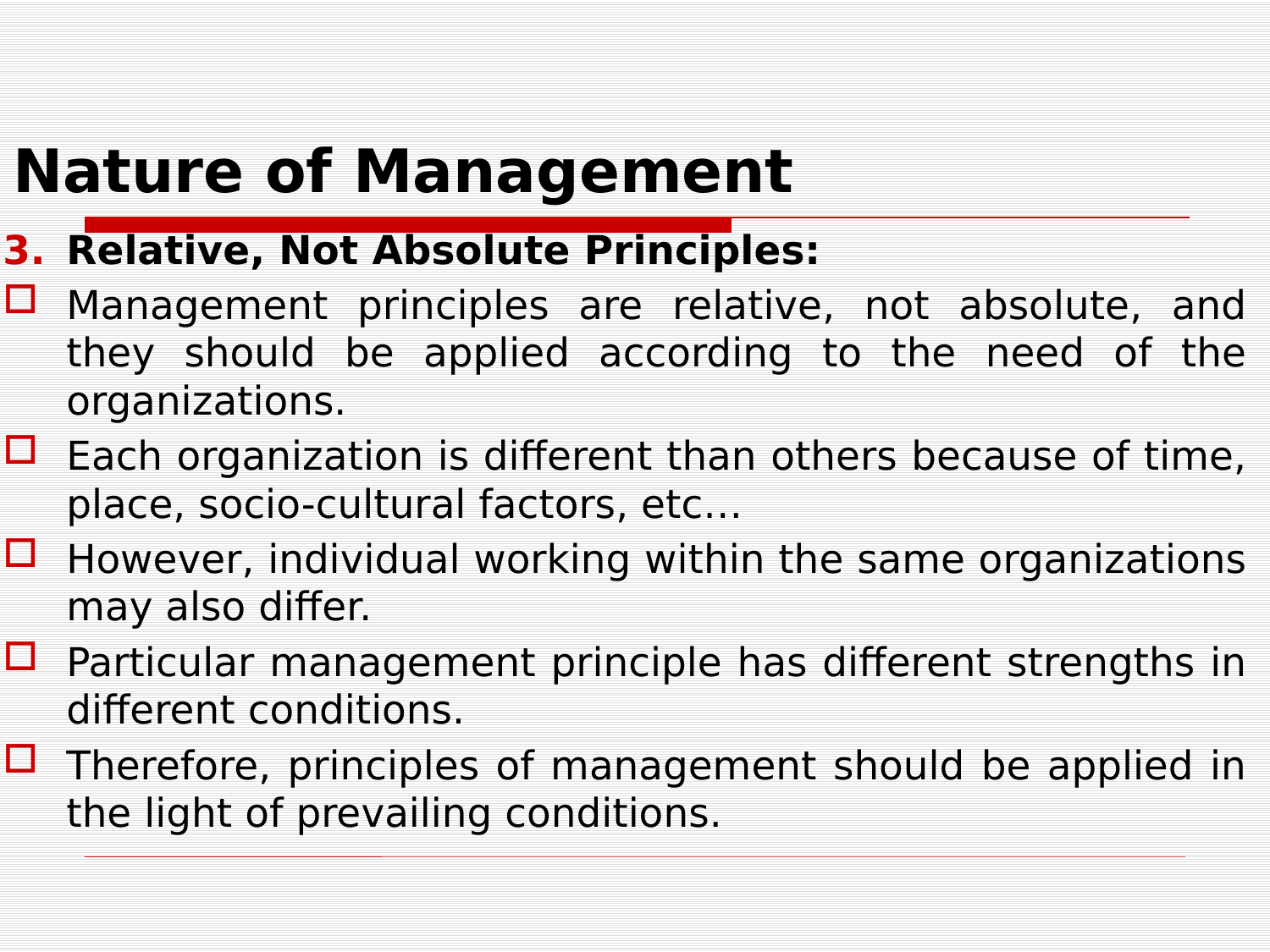

# Nature of Management
Relative, Not Absolute Principles:
Management principles are relative, not absolute, and they should be applied according to the need of the organizations.
Each organization is different than others because of time, place, socio-cultural factors, etc…
However, individual working within the same organizations may also differ.
Particular management principle has different strengths in different conditions.
Therefore, principles of management should be applied in the light of prevailing conditions.